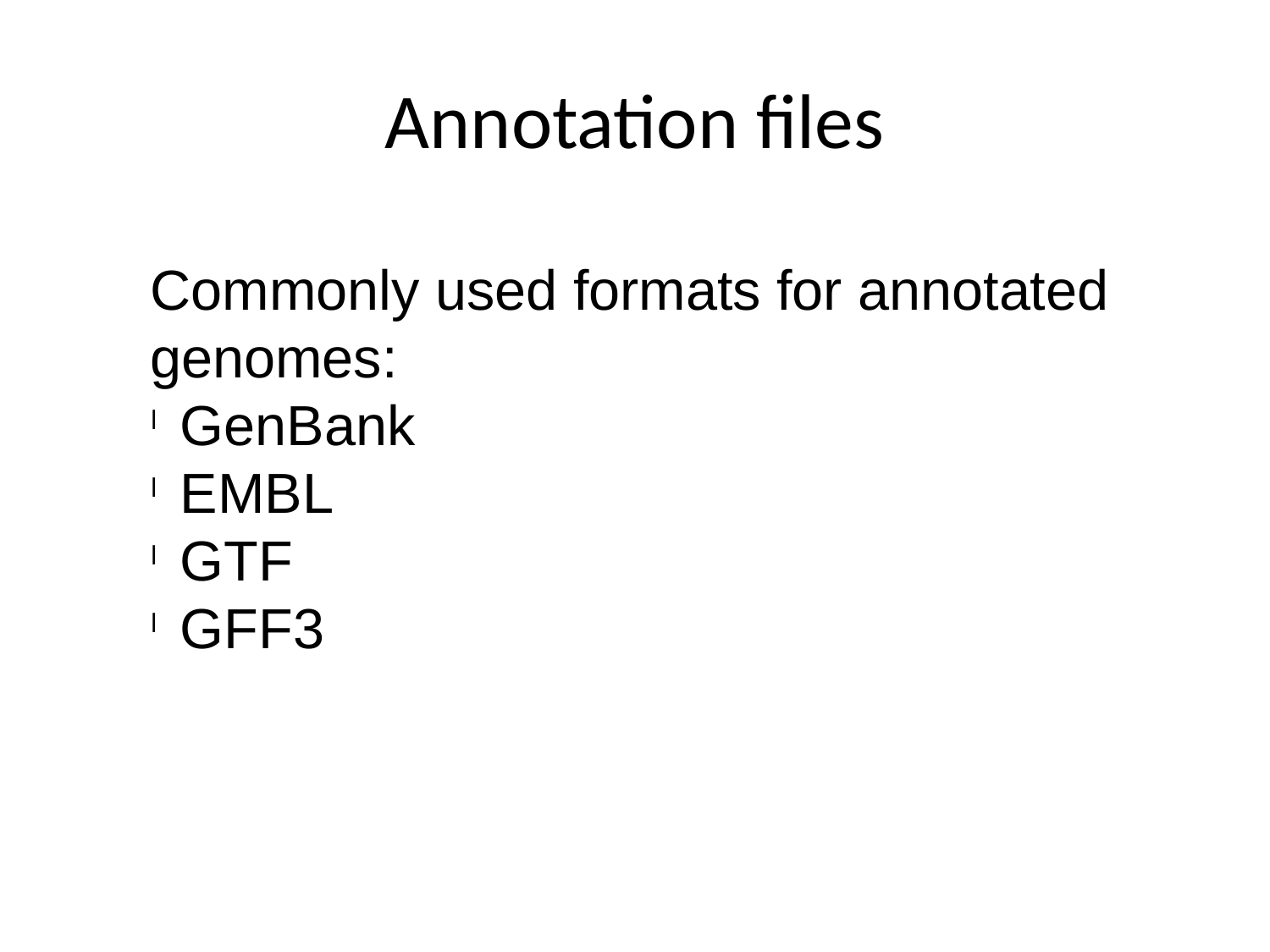

Annotation files
Commonly used formats for annotated genomes:
GenBank
EMBL
GTF
GFF3